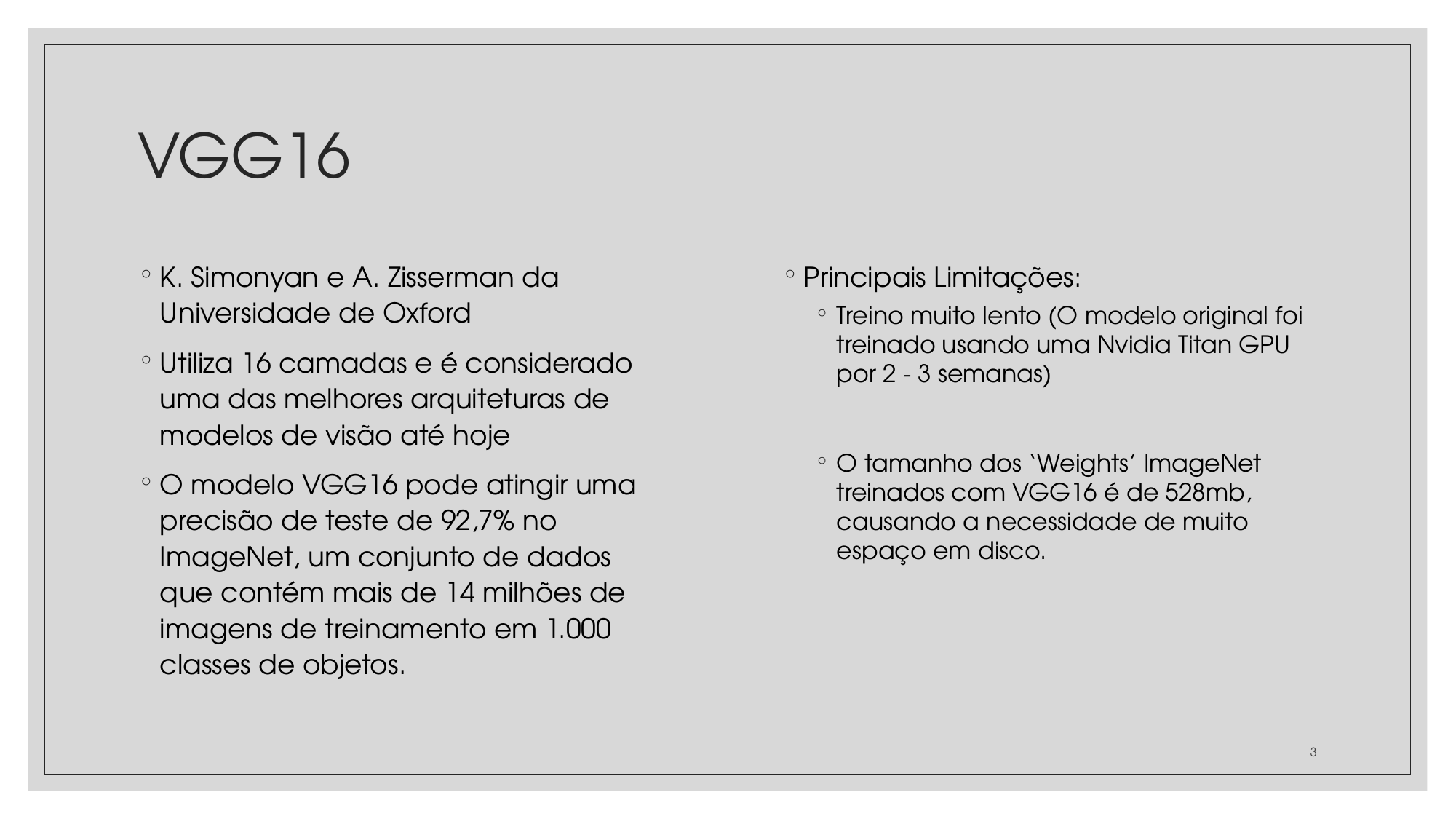

# VGG16
K. Simonyan e A. Zisserman da Universidade de Oxford
Utiliza 16 camadas e é considerado uma das melhores arquiteturas de modelos de visão até hoje
O modelo VGG16 pode atingir uma precisão de teste de 92,7% no ImageNet, um conjunto de dados que contém mais de 14 milhões de imagens de treinamento em 1.000 classes de objetos.
Principais Limitações:
Treino muito lento (O modelo original foi treinado usando uma Nvidia Titan GPU por 2 - 3 semanas)

O tamanho dos ‘Weights’ ImageNet treinados com VGG16 é de 528mb, causando a necessidade de muito espaço em disco.
3